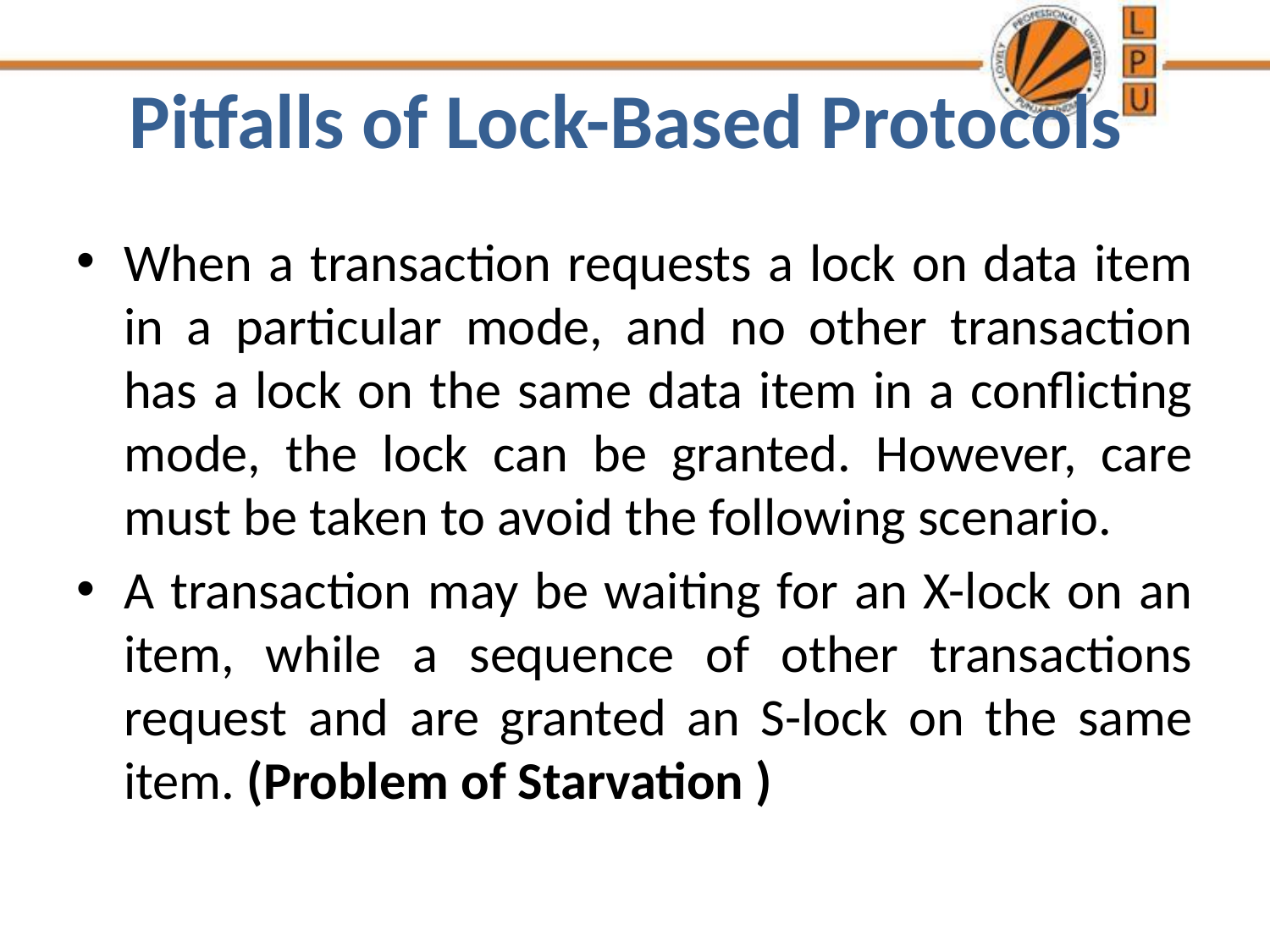

# Pitfalls of Lock-Based Protocols
When a transaction requests a lock on data item in a particular mode, and no other transaction has a lock on the same data item in a conflicting mode, the lock can be granted. However, care must be taken to avoid the following scenario.
A transaction may be waiting for an X-lock on an item, while a sequence of other transactions request and are granted an S-lock on the same item. (Problem of Starvation )